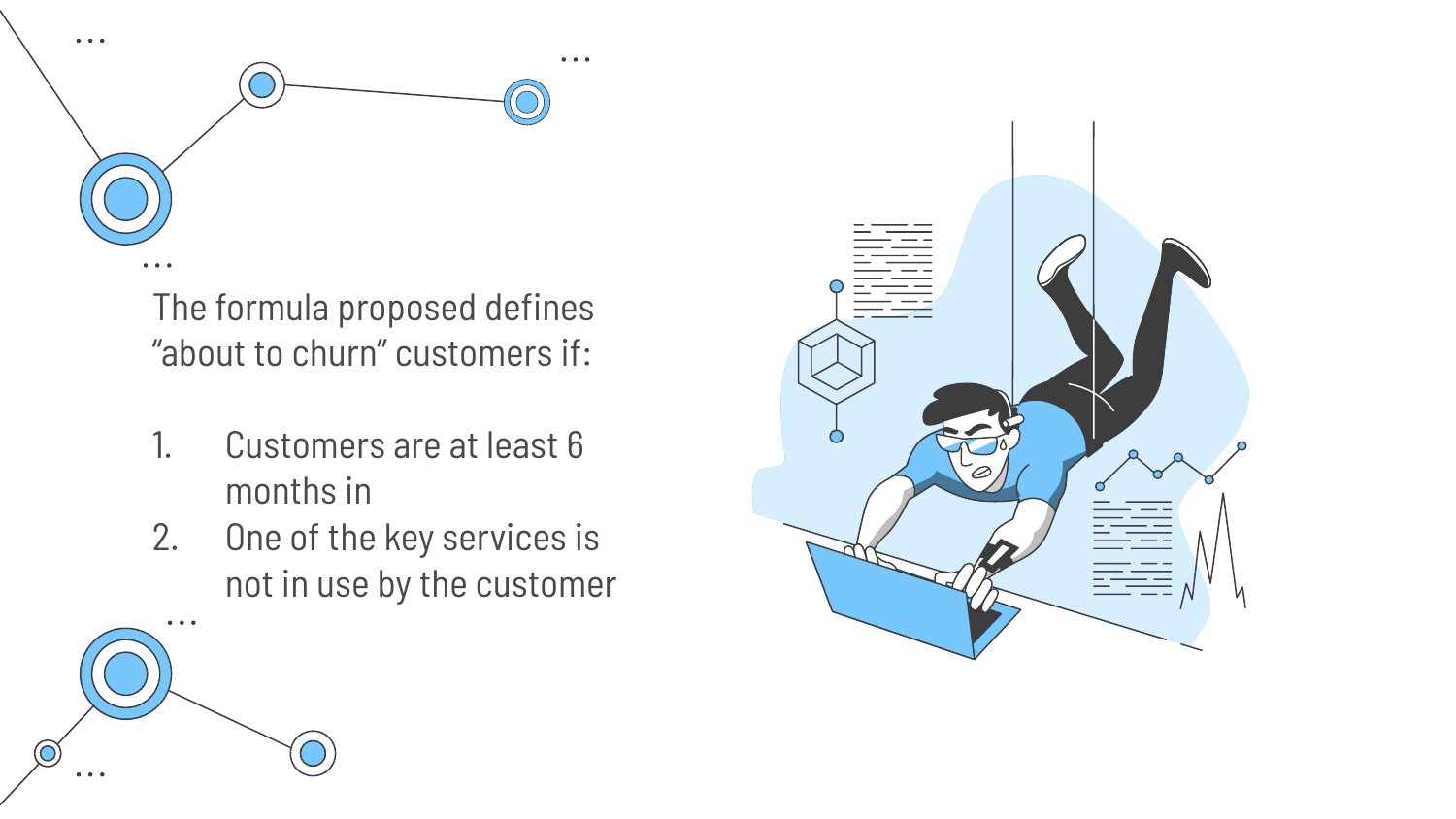

The formula proposed defines “about to churn” customers if:

Customers are at least 6 months in
One of the key services is not in use by the customer